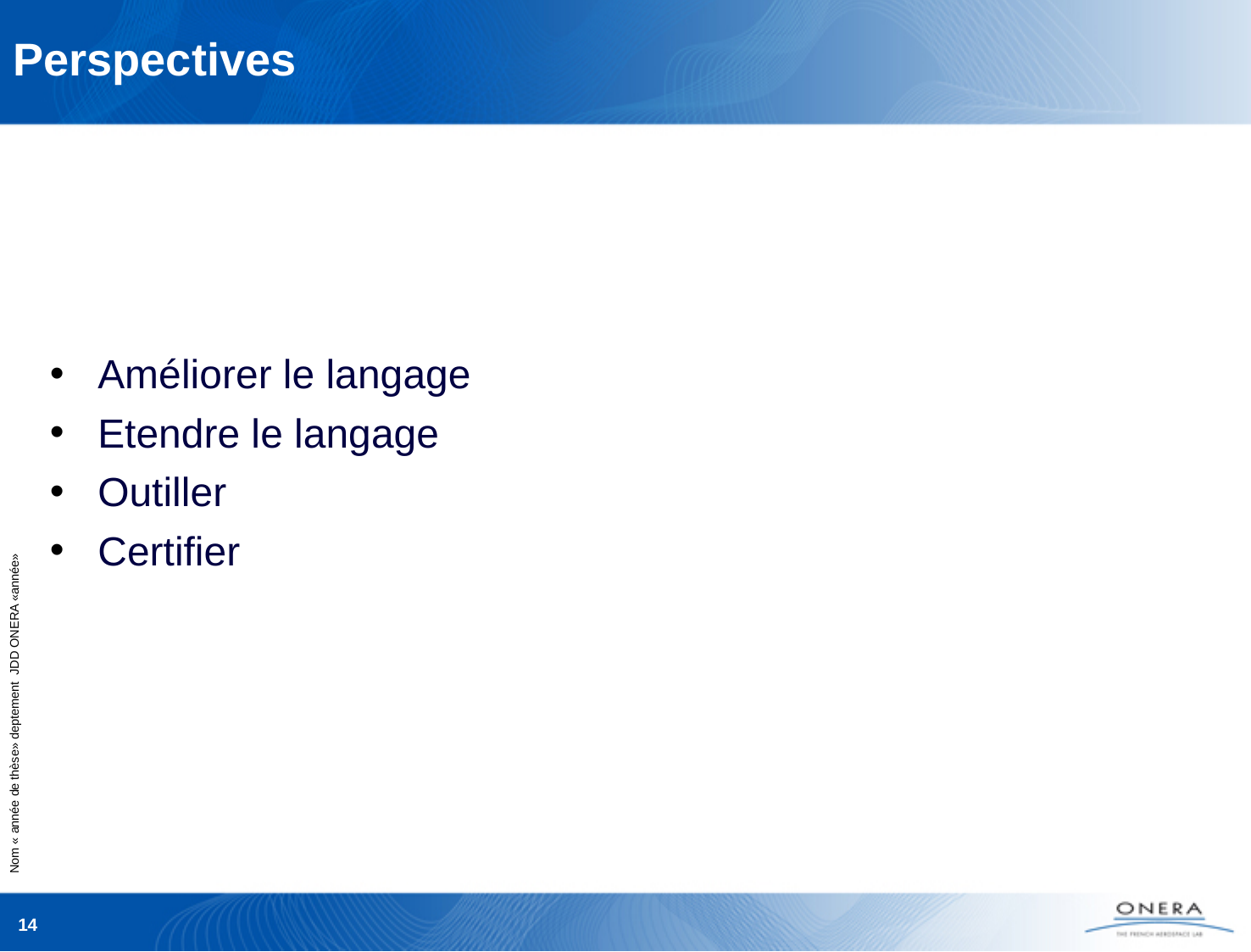

# Perspectives
Améliorer le langage
Etendre le langage
Outiller
Certifier

14